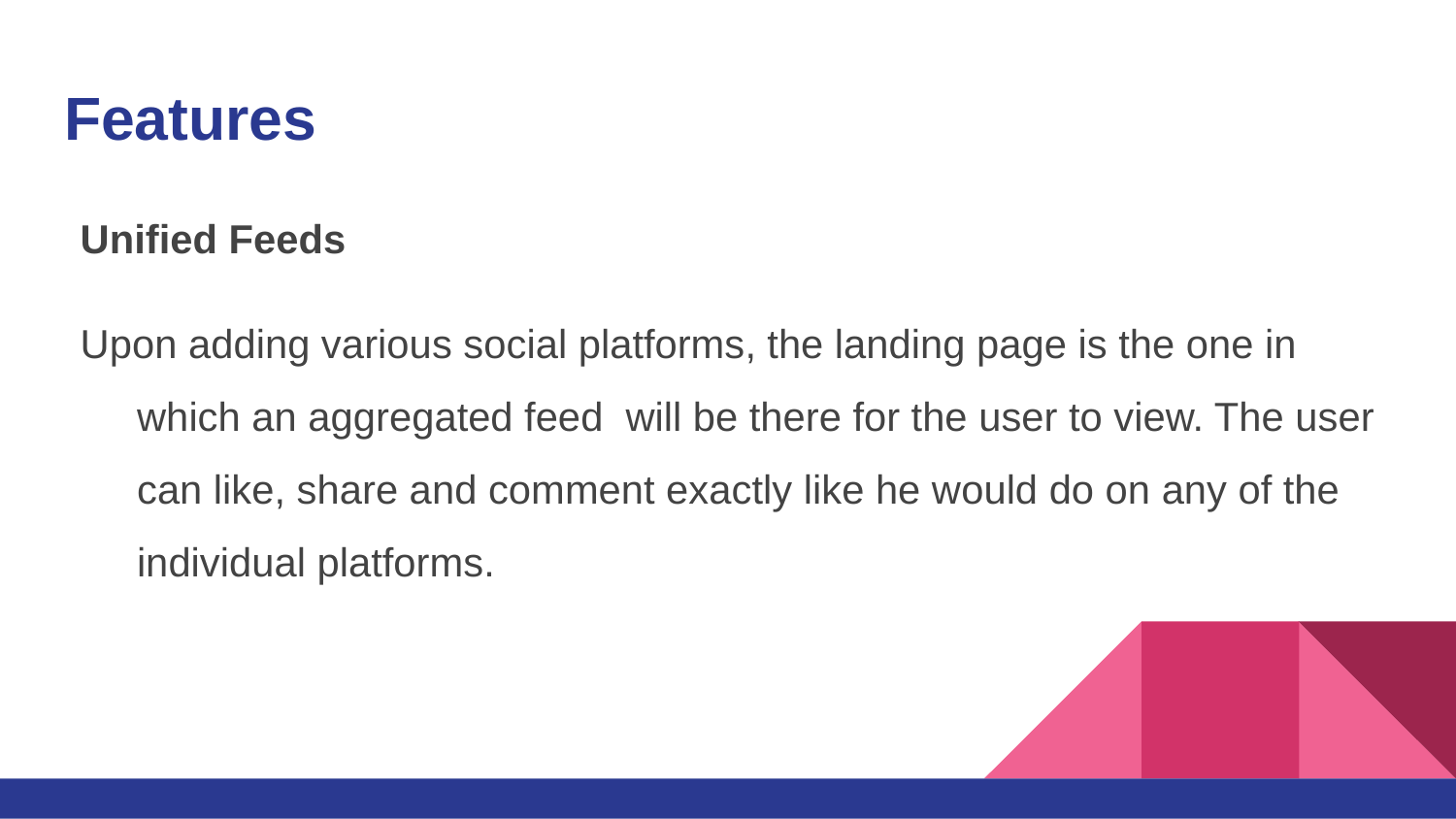

# Features
Unified Feeds
Upon adding various social platforms, the landing page is the one in which an aggregated feed  will be there for the user to view. The user can like, share and comment exactly like he would do on any of the individual platforms.